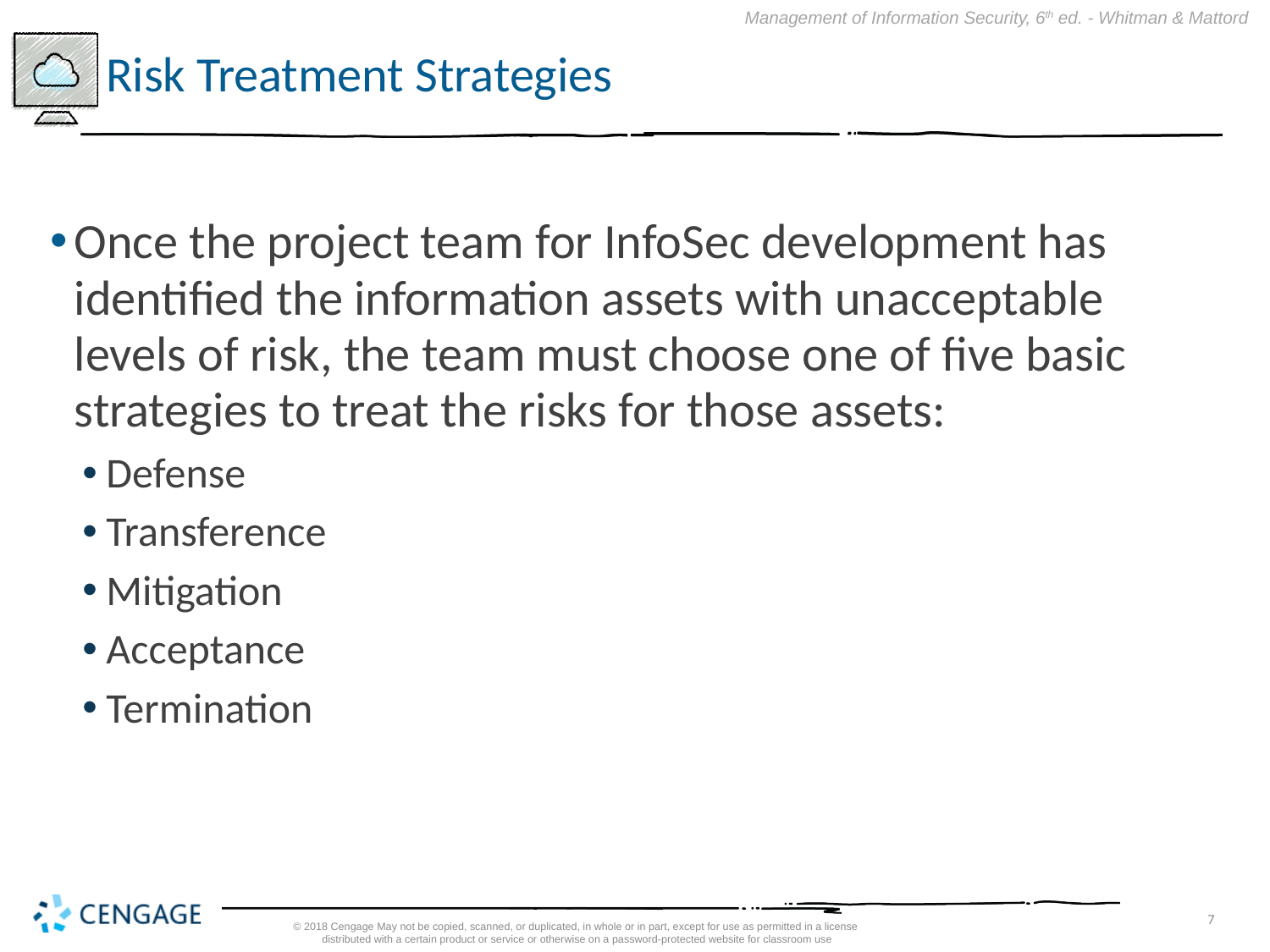

# Risk Treatment Strategies
Once the project team for InfoSec development has identified the information assets with unacceptable levels of risk, the team must choose one of five basic strategies to treat the risks for those assets:
Defense
Transference
Mitigation
Acceptance
Termination